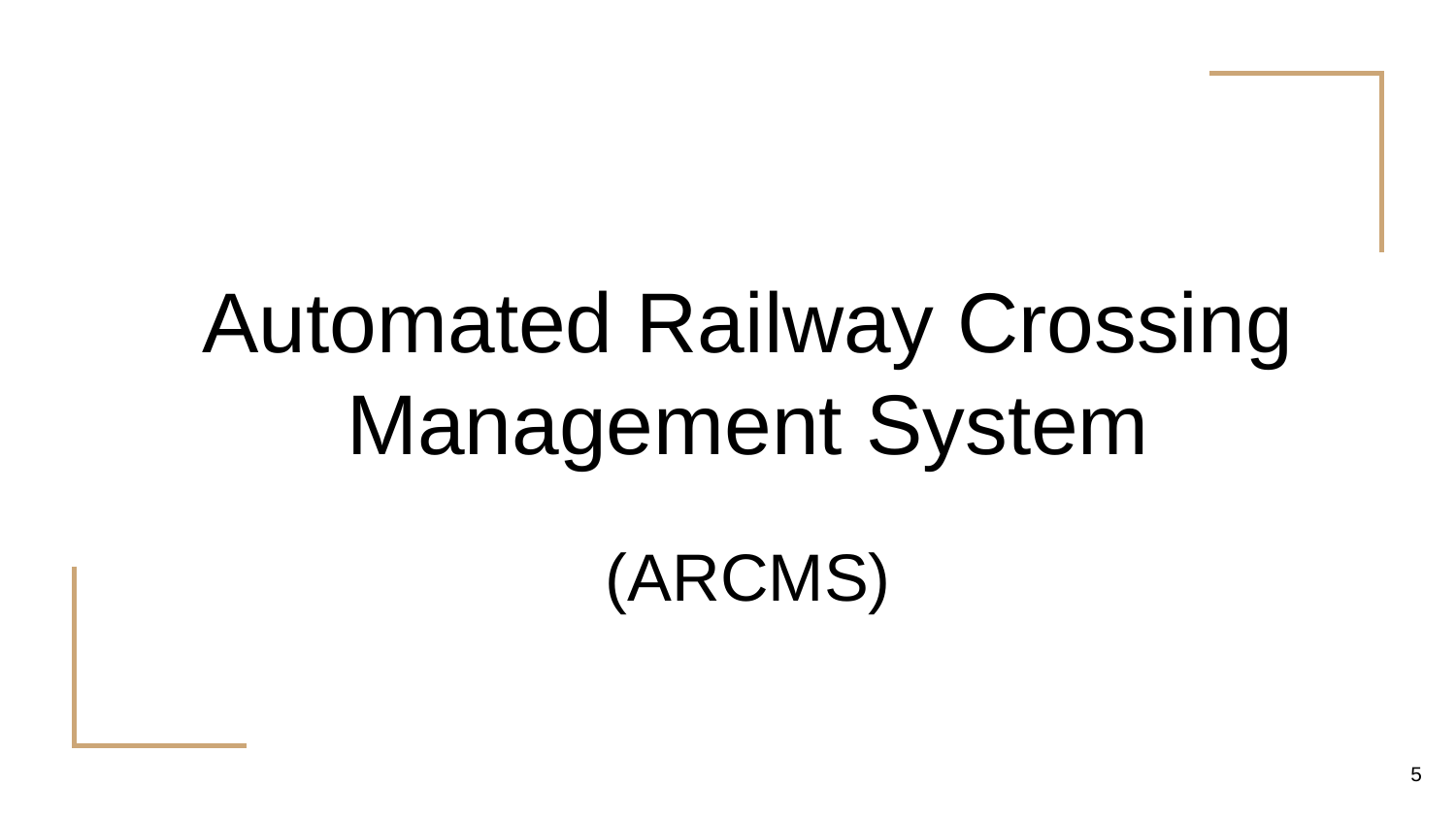

# Automated Railway Crossing Management System
(ARCMS)
5